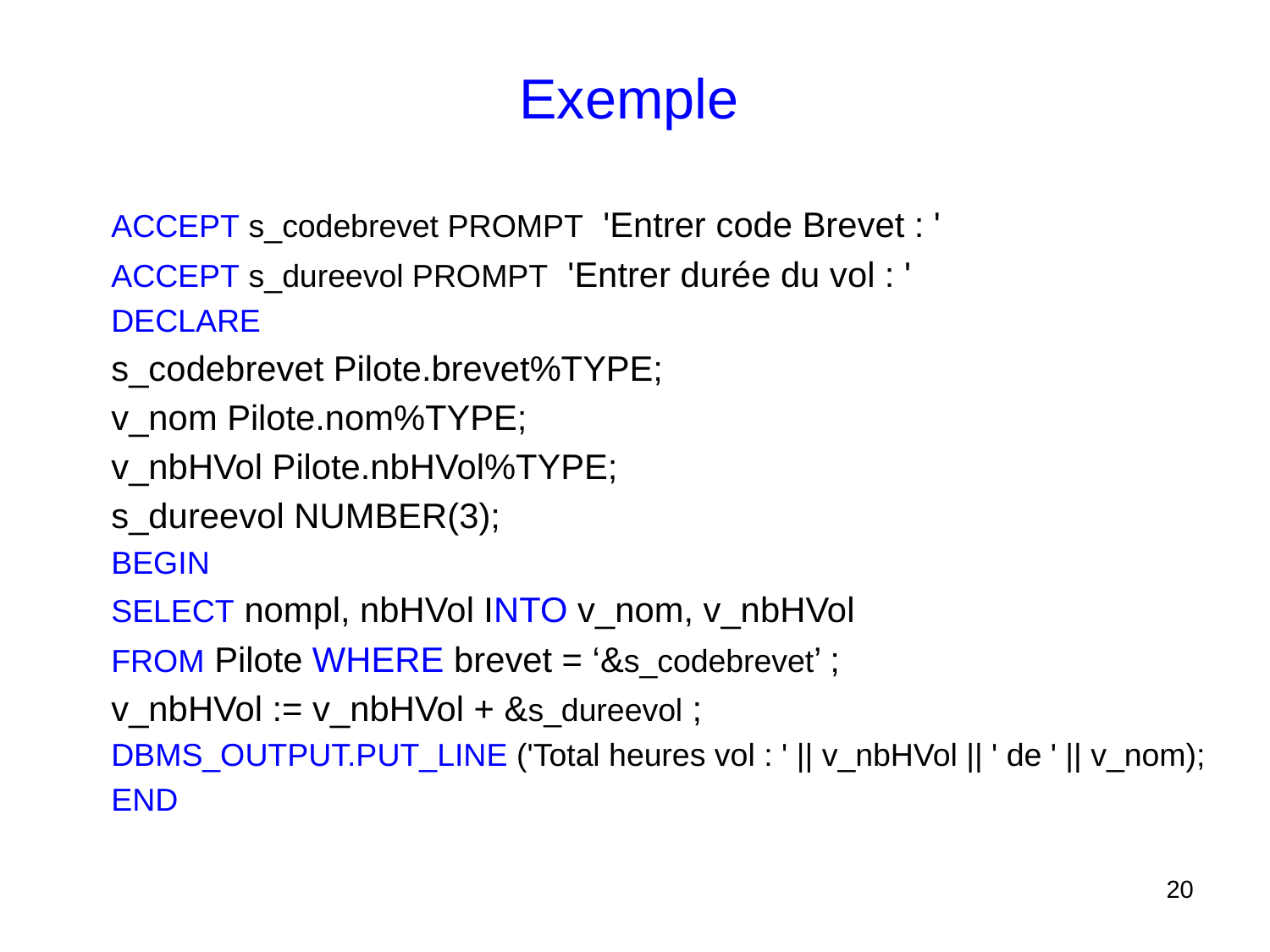

# Exemple
ACCEPT s_codebrevet PROMPT  'Entrer code Brevet : '
ACCEPT s_dureevol PROMPT  'Entrer durée du vol : '
DECLARE
s_codebrevet Pilote.brevet%TYPE;
v_nom Pilote.nom%TYPE;
v_nbHVol Pilote.nbHVol%TYPE;
s_dureevol NUMBER(3);
BEGIN
SELECT nompl, nbHVol INTO v_nom, v_nbHVol
FROM Pilote WHERE brevet = ‘&s_codebrevet’ ;
v_nbHVol := v_nbHVol + &s_dureevol ;
DBMS_OUTPUT.PUT_LINE ('Total heures vol : ' || v_nbHVol || ' de ' || v_nom);
END
20